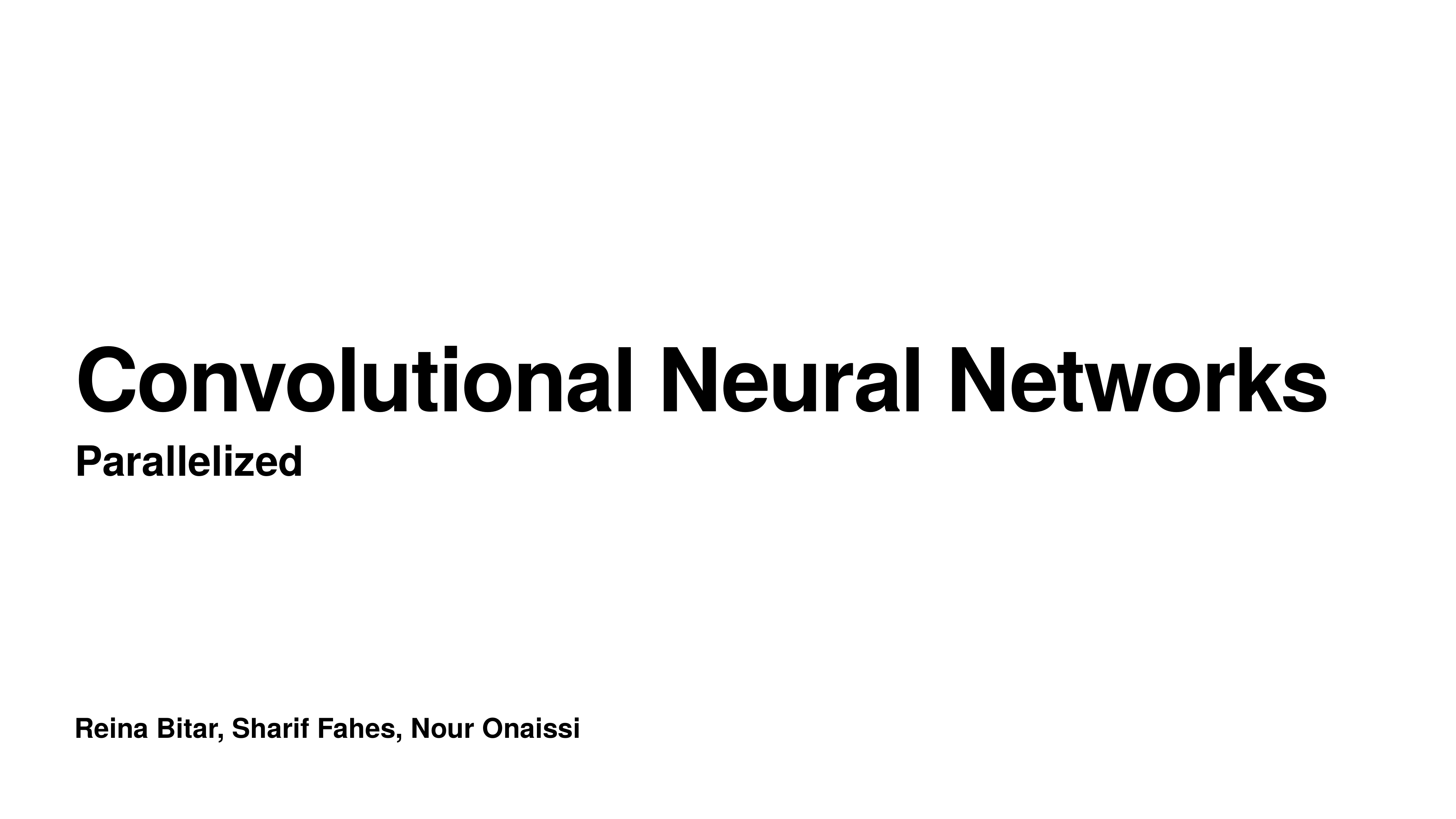

# Convolutional Neural Networks
Parallelized
Reina Bitar, Sharif Fahes, Nour Onaissi